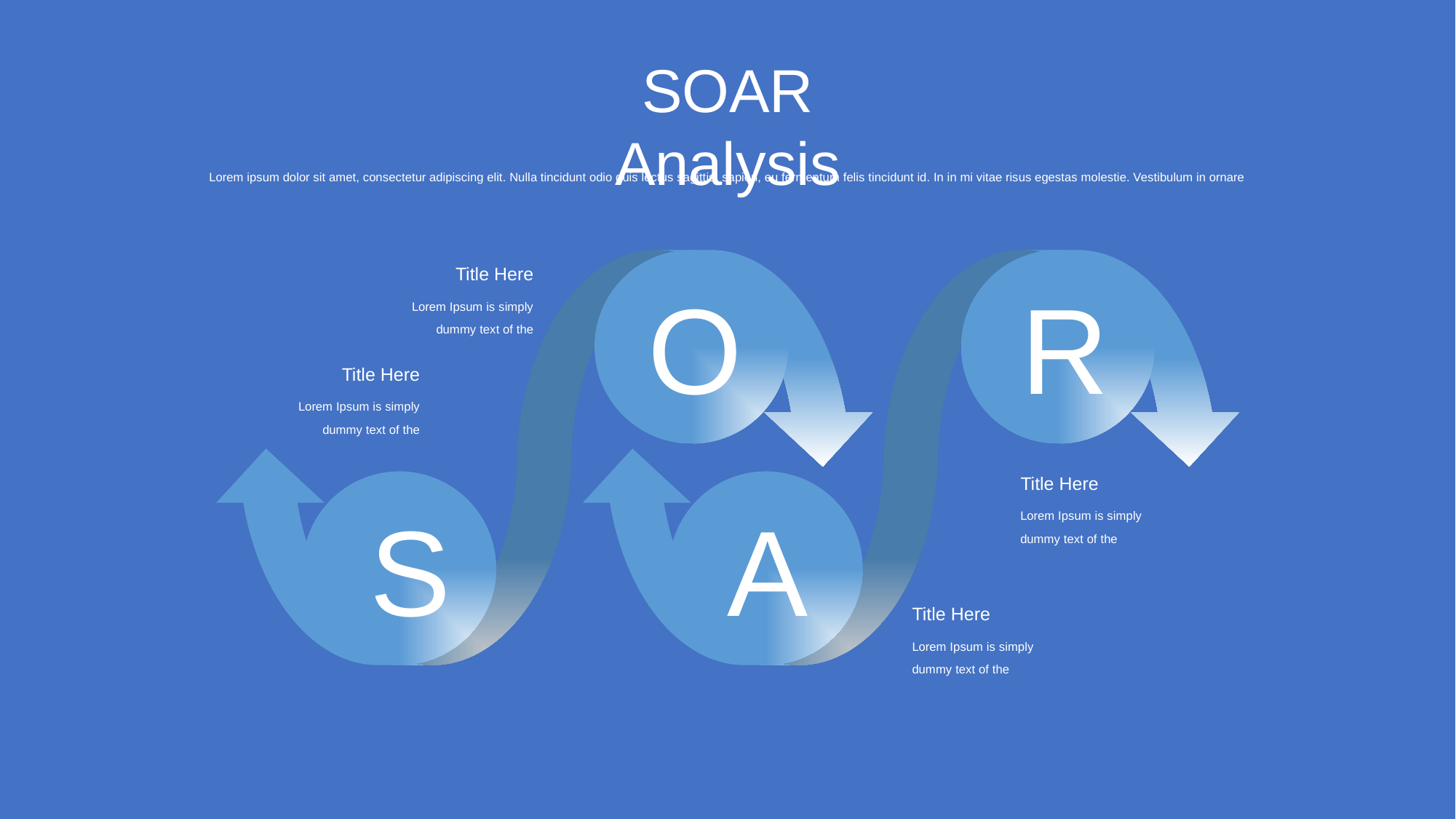

SOAR Analysis
Lorem ipsum dolor sit amet, consectetur adipiscing elit. Nulla tincidunt odio quis lectus sagittis, sapien, eu fermentum felis tincidunt id. In in mi vitae risus egestas molestie. Vestibulum in ornare

Title Here
Lorem Ipsum is simply dummy text of the
O
R
Title Here
Lorem Ipsum is simply dummy text of the
Title Here
Lorem Ipsum is simply dummy text of the

S
A
Title Here
Lorem Ipsum is simply dummy text of the